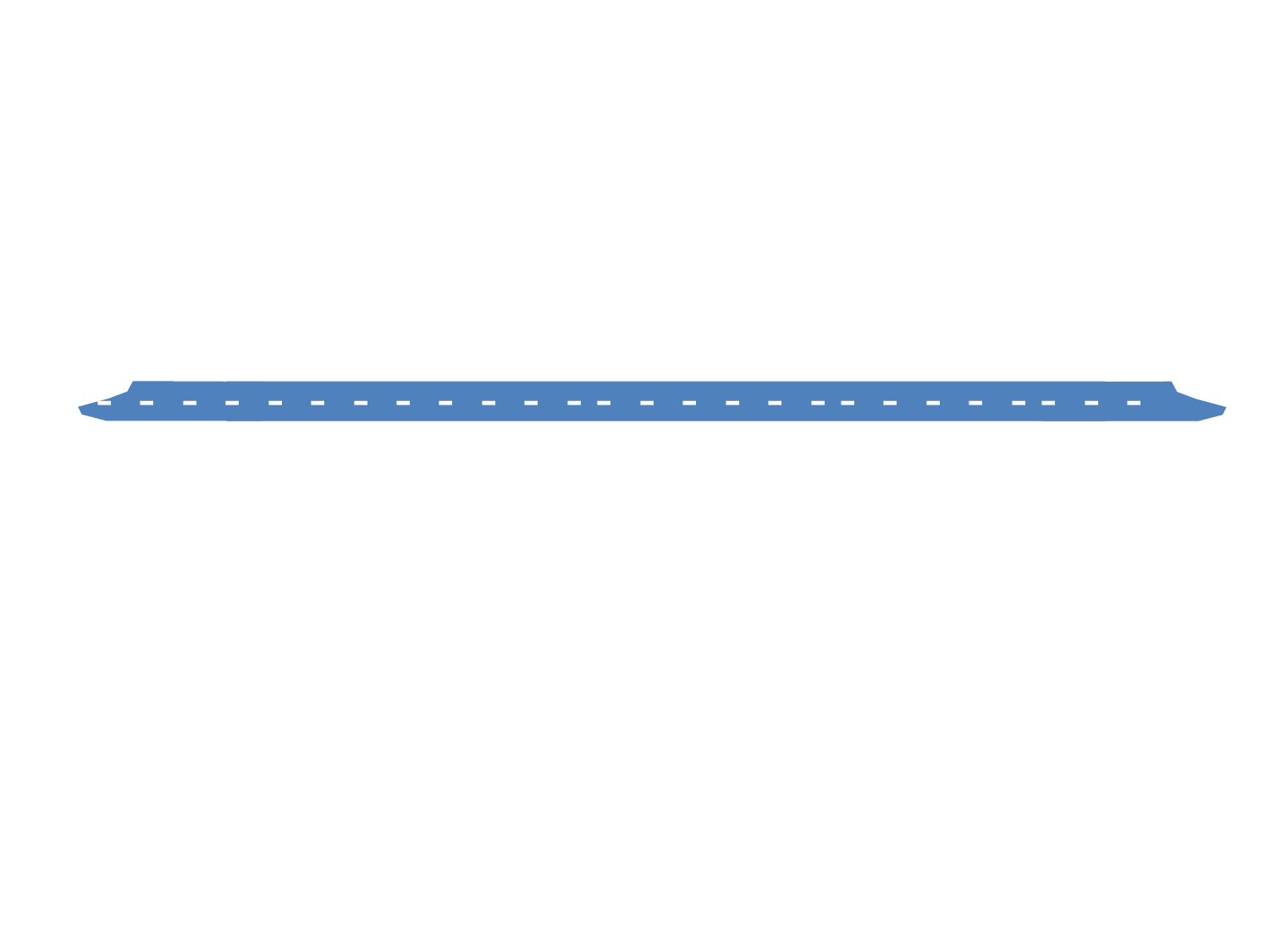

-  -  -  -  -  -  -  -  -  -  -  - -  -  -  -  -  - -  -  -  -  - -  -  -

-  -  -  -  -  --  -  -  -  -  -